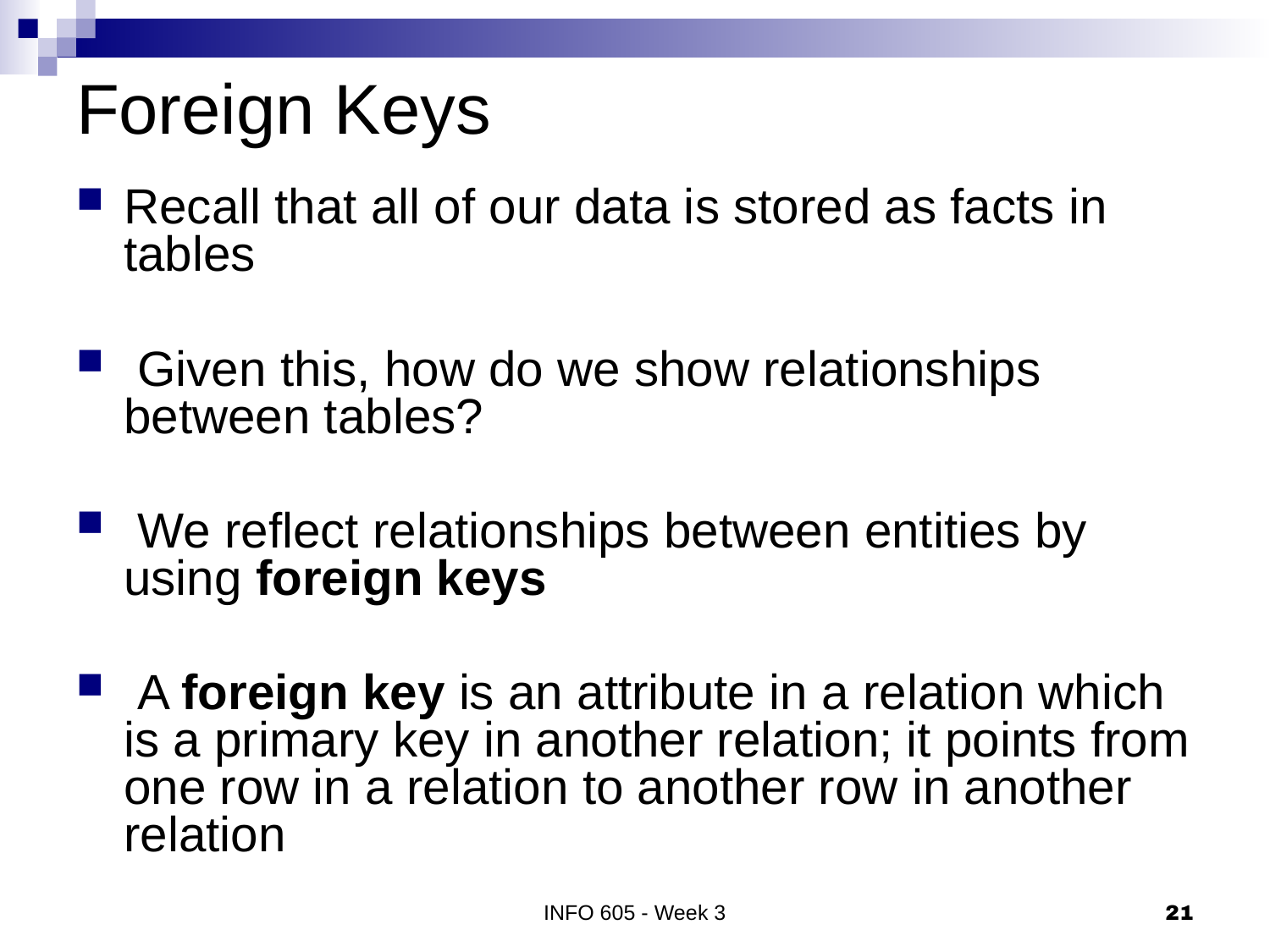

# Foreign Keys
Recall that all of our data is stored as facts in tables

 Given this, how do we show relationships between tables?

 We reflect relationships between entities by using foreign keys

 A foreign key is an attribute in a relation which is a primary key in another relation; it points from one row in a relation to another row in another relation
INFO 605 - Week 3
21